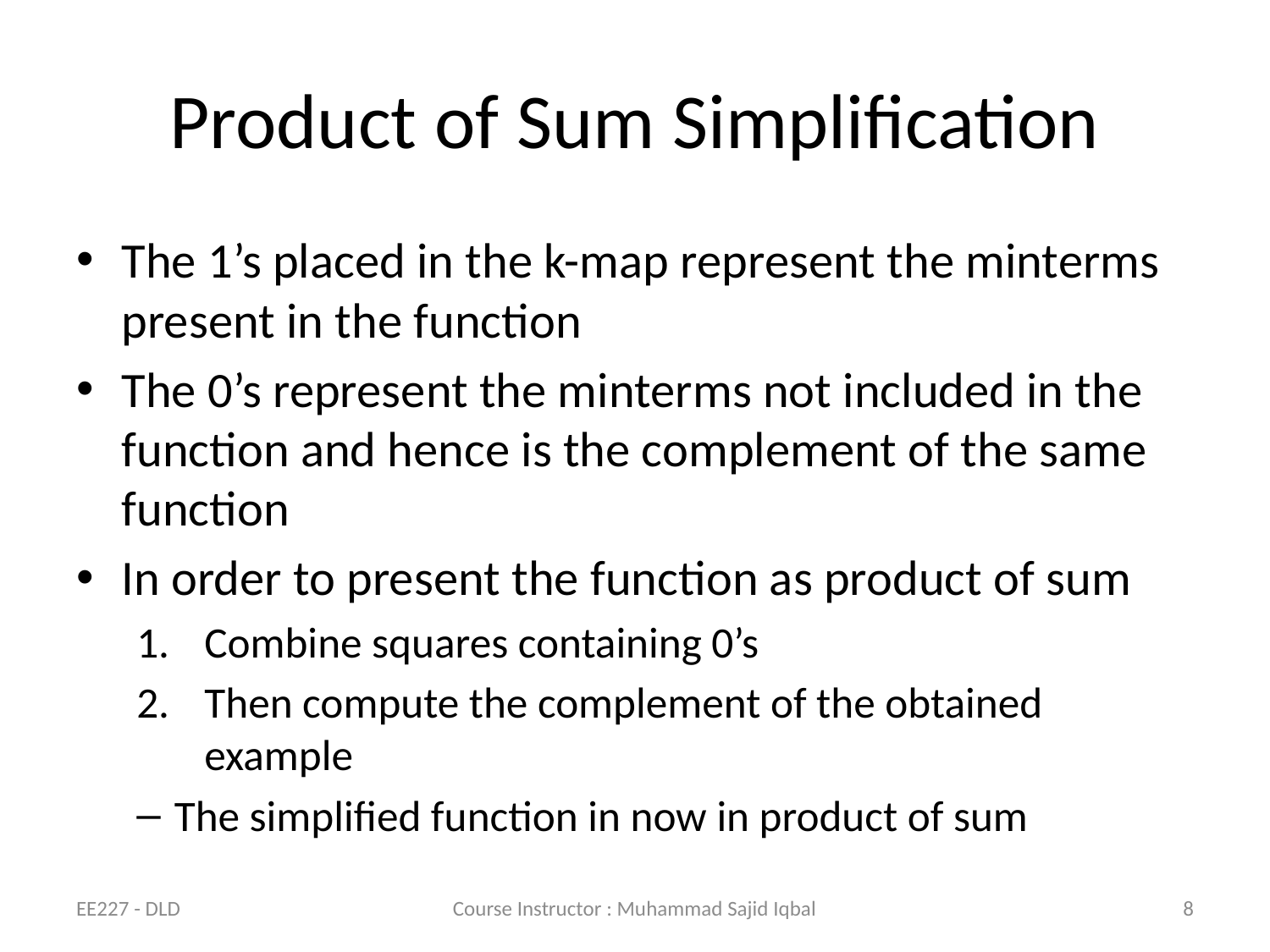

# Product of Sum Simplification
The 1’s placed in the k-map represent the minterms present in the function
The 0’s represent the minterms not included in the function and hence is the complement of the same function
In order to present the function as product of sum
Combine squares containing 0’s
Then compute the complement of the obtained example
The simplified function in now in product of sum
EE227 - DLD
Course Instructor : Muhammad Sajid Iqbal
8